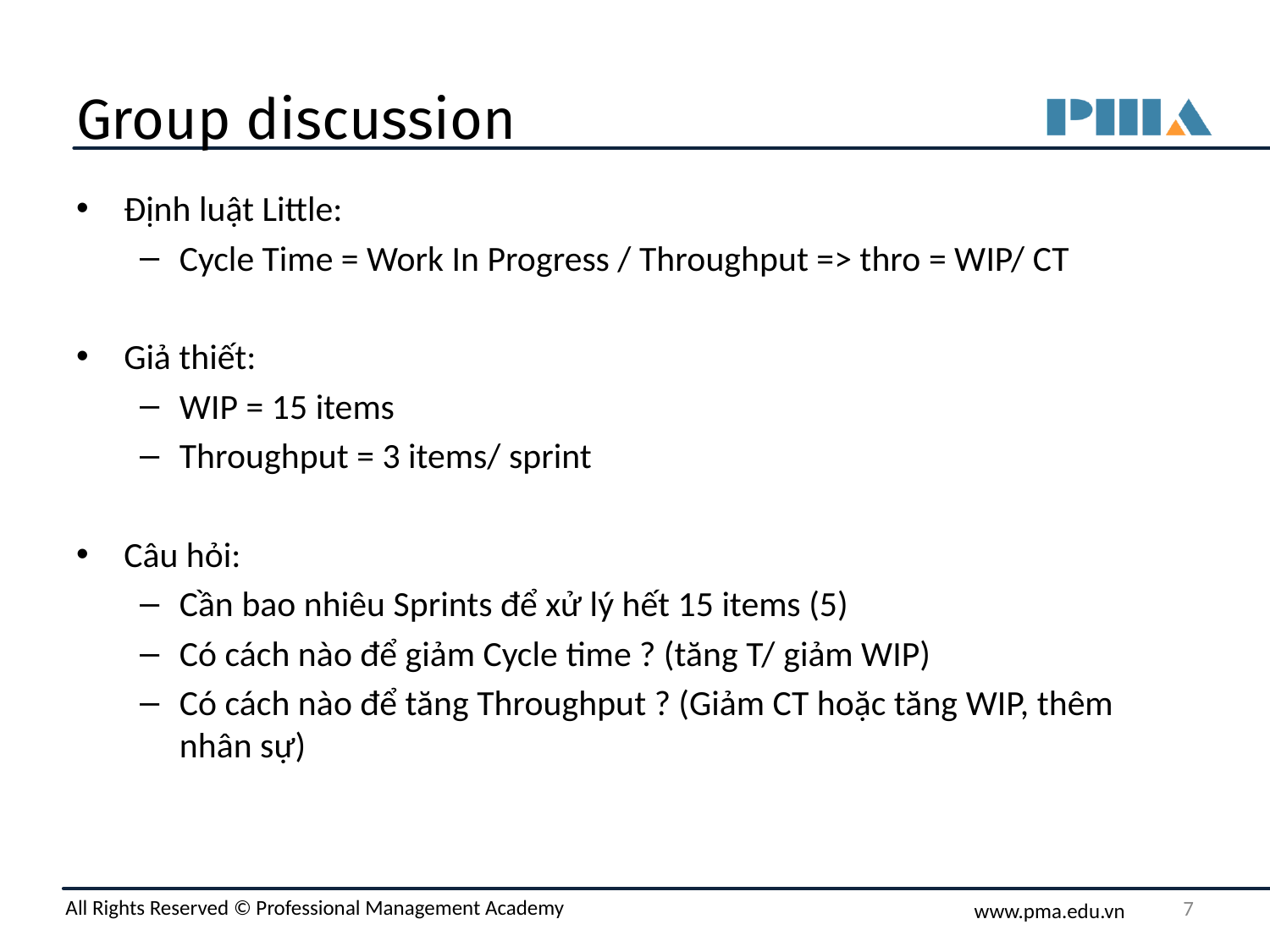

# Group discussion
Định luật Little:
Cycle Time = Work In Progress / Throughput => thro = WIP/ CT

Giả thiết:
WIP = 15 items
Throughput = 3 items/ sprint

Câu hỏi:
Cần bao nhiêu Sprints để xử lý hết 15 items (5)
Có cách nào để giảm Cycle time ? (tăng T/ giảm WIP)
Có cách nào để tăng Throughput ? (Giảm CT hoặc tăng WIP, thêm nhân sự)
7